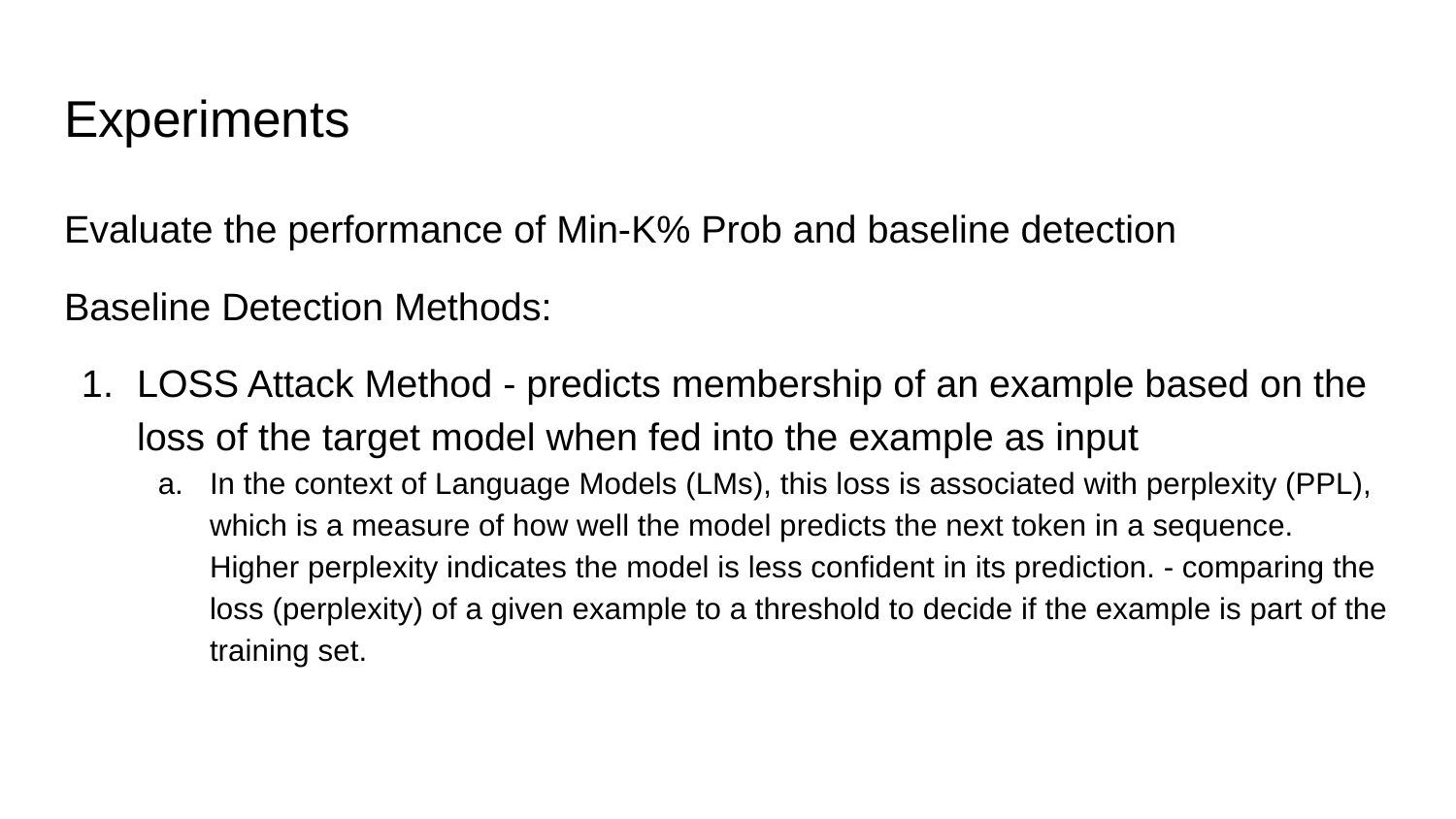

# Experiments
Evaluate the performance of Min-K% Prob and baseline detection
Baseline Detection Methods:
LOSS Attack Method - predicts membership of an example based on the loss of the target model when fed into the example as input
In the context of Language Models (LMs), this loss is associated with perplexity (PPL), which is a measure of how well the model predicts the next token in a sequence. Higher perplexity indicates the model is less confident in its prediction. - comparing the loss (perplexity) of a given example to a threshold to decide if the example is part of the training set.